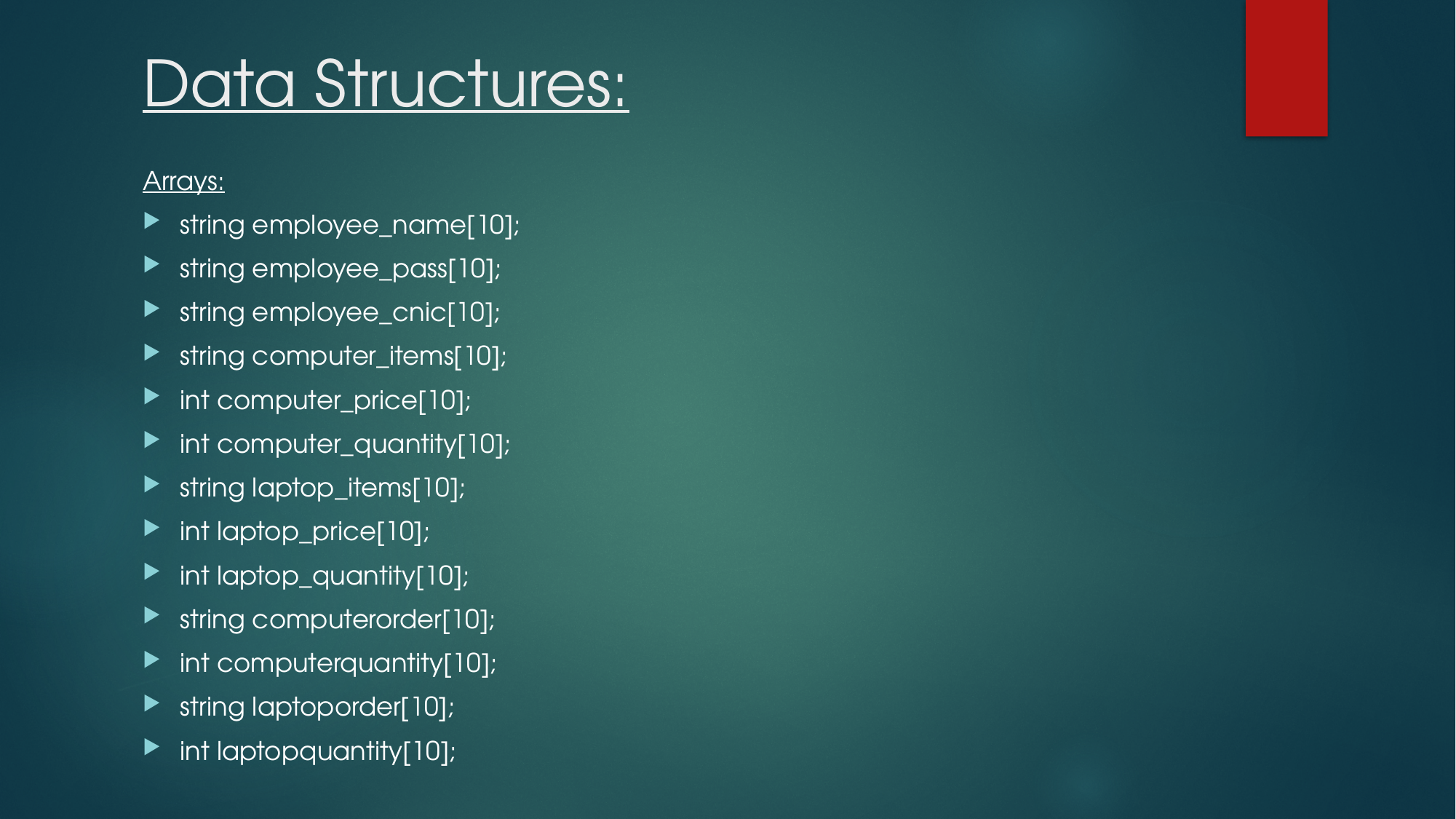

# Data Structures:
Arrays:
string employee_name[10];
string employee_pass[10];
string employee_cnic[10];
string computer_items[10];
int computer_price[10];
int computer_quantity[10];
string laptop_items[10];
int laptop_price[10];
int laptop_quantity[10];
string computerorder[10];
int computerquantity[10];
string laptoporder[10];
int laptopquantity[10];